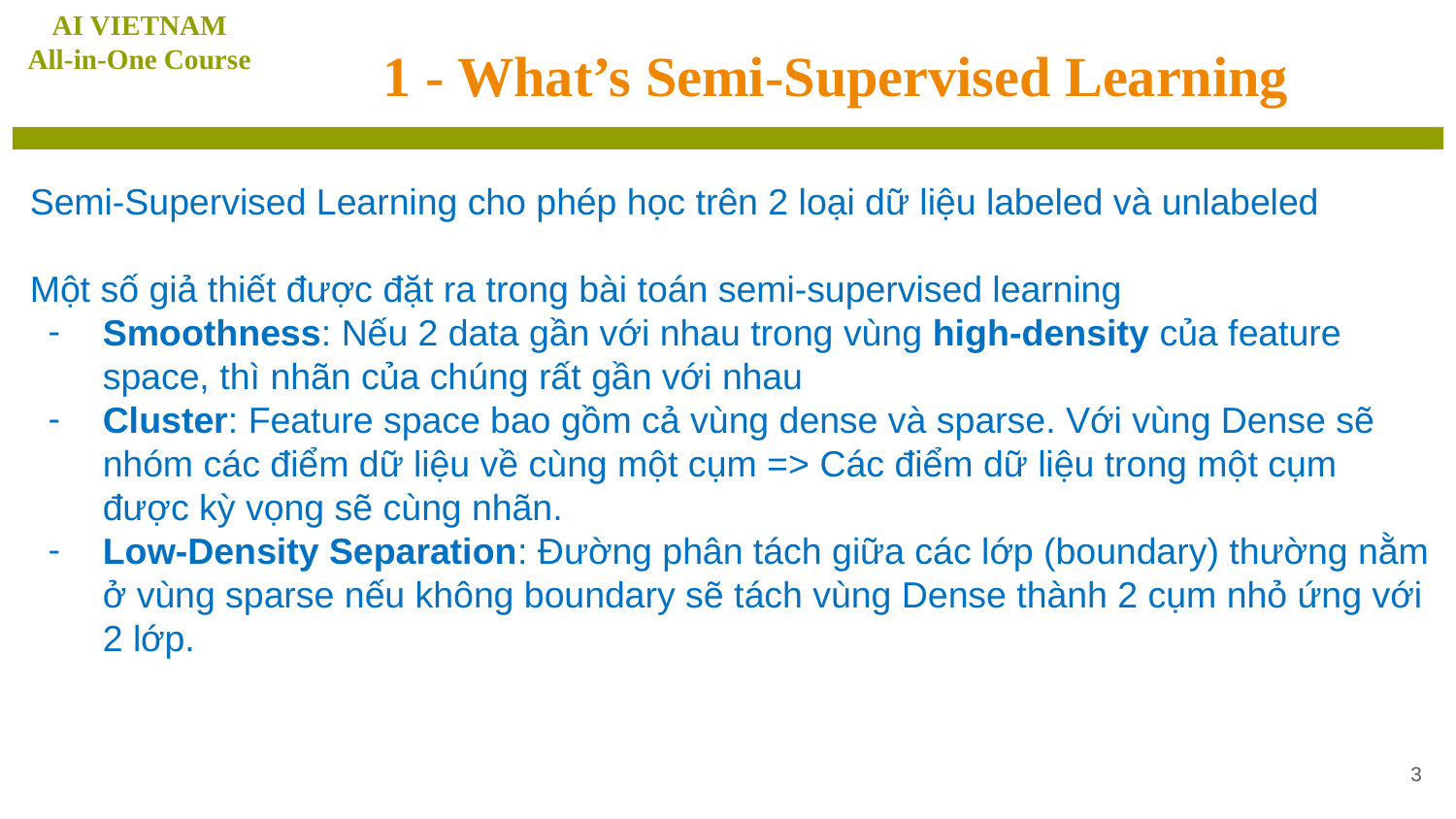

AI VIETNAM
All-in-One Course
# 1 - What’s Semi-Supervised Learning

Semi-Supervised Learning cho phép học trên 2 loại dữ liệu labeled và unlabeled

Một số giả thiết được đặt ra trong bài toán semi-supervised learning
Smoothness: Nếu 2 data gần với nhau trong vùng high-density của feature space, thì nhãn của chúng rất gần với nhau
Cluster: Feature space bao gồm cả vùng dense và sparse. Với vùng Dense sẽ nhóm các điểm dữ liệu về cùng một cụm => Các điểm dữ liệu trong một cụm được kỳ vọng sẽ cùng nhãn.
Low-Density Separation: Đường phân tách giữa các lớp (boundary) thường nằm ở vùng sparse nếu không boundary sẽ tách vùng Dense thành 2 cụm nhỏ ứng với 2 lớp.
3